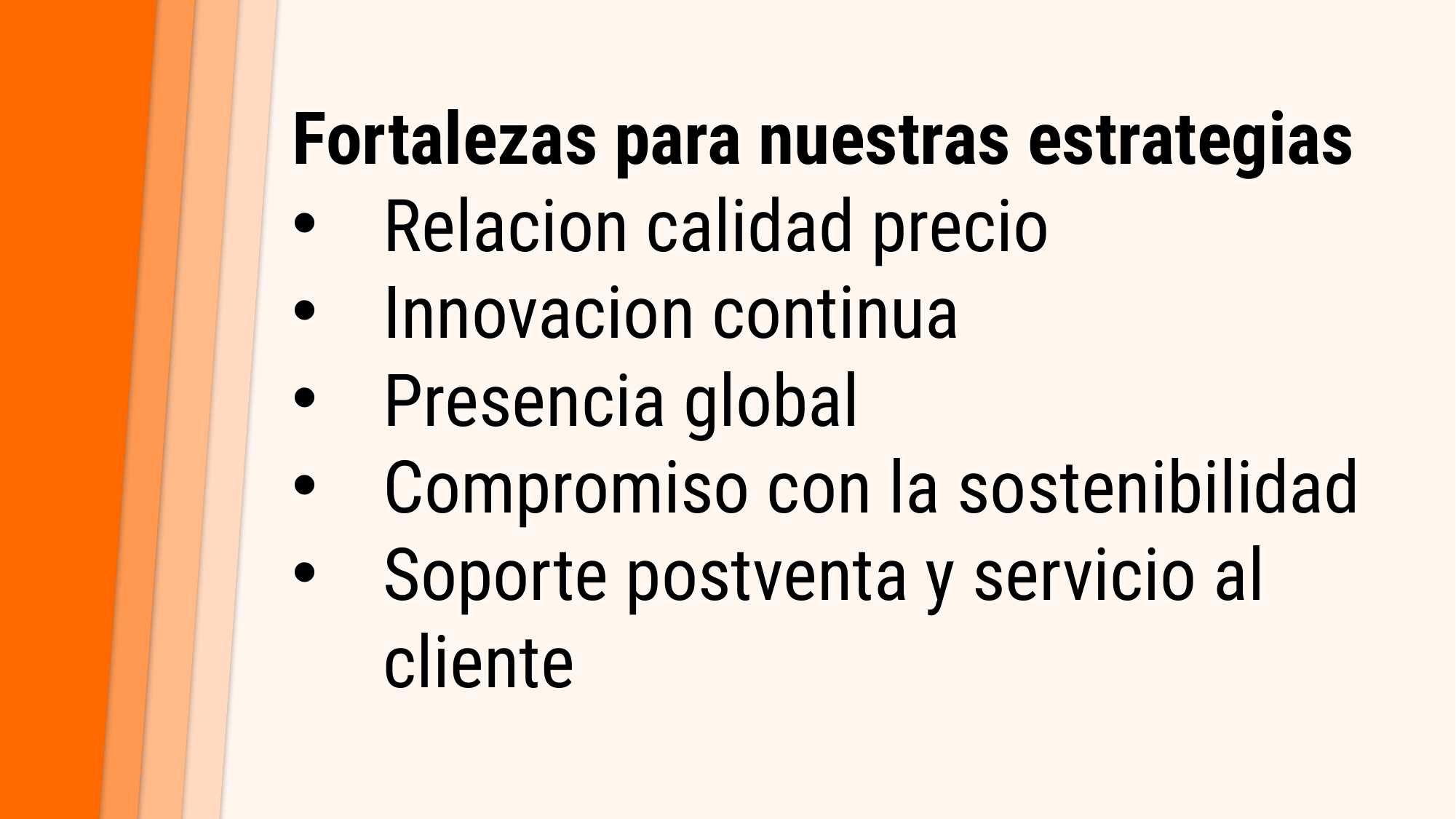

Fortalezas para nuestras estrategias
Relacion calidad precio
Innovacion continua
Presencia global
Compromiso con la sostenibilidad
Soporte postventa y servicio al cliente